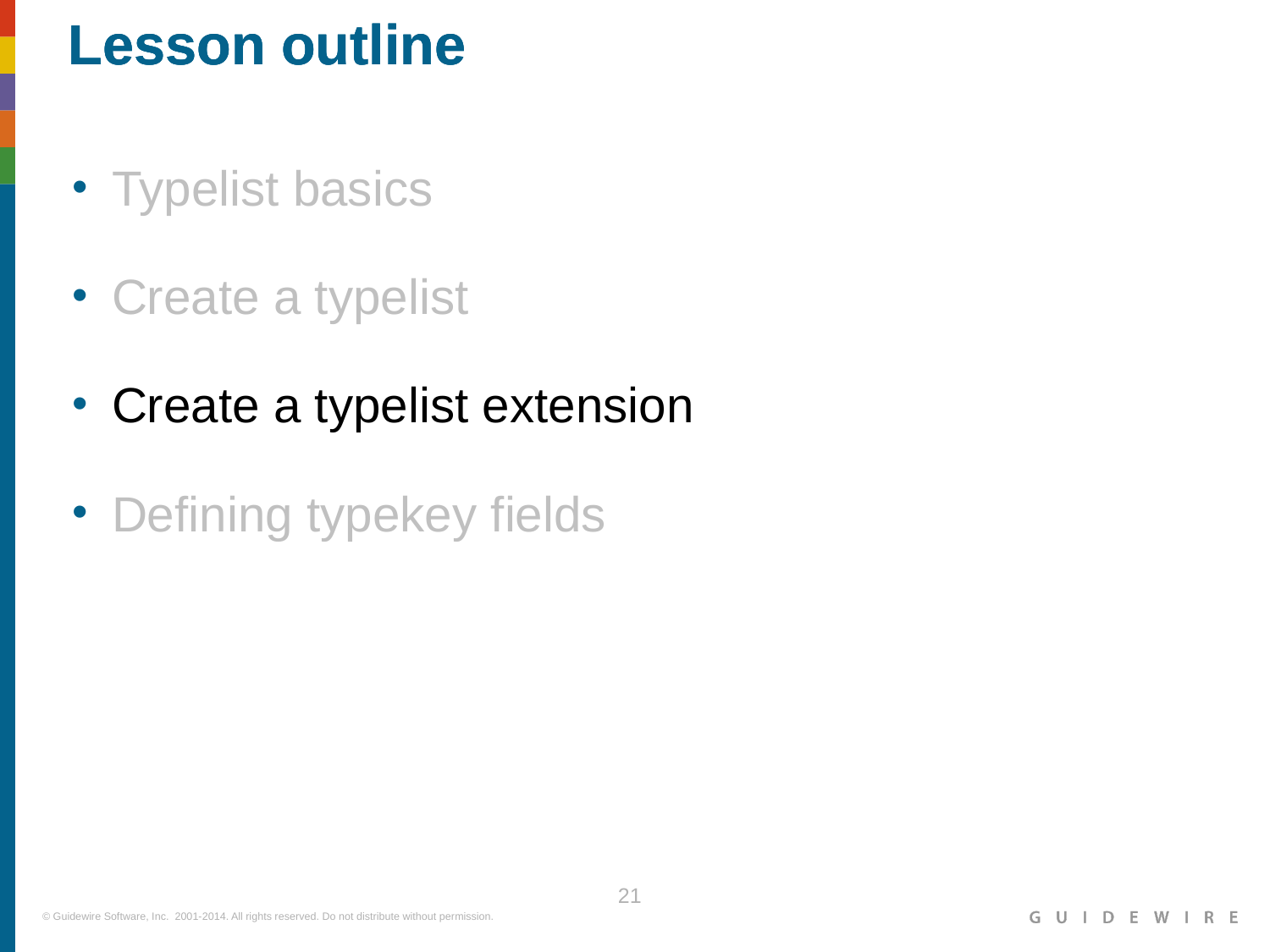

Typelist basics
Create a typelist
Create a typelist extension
Defining typekey fields